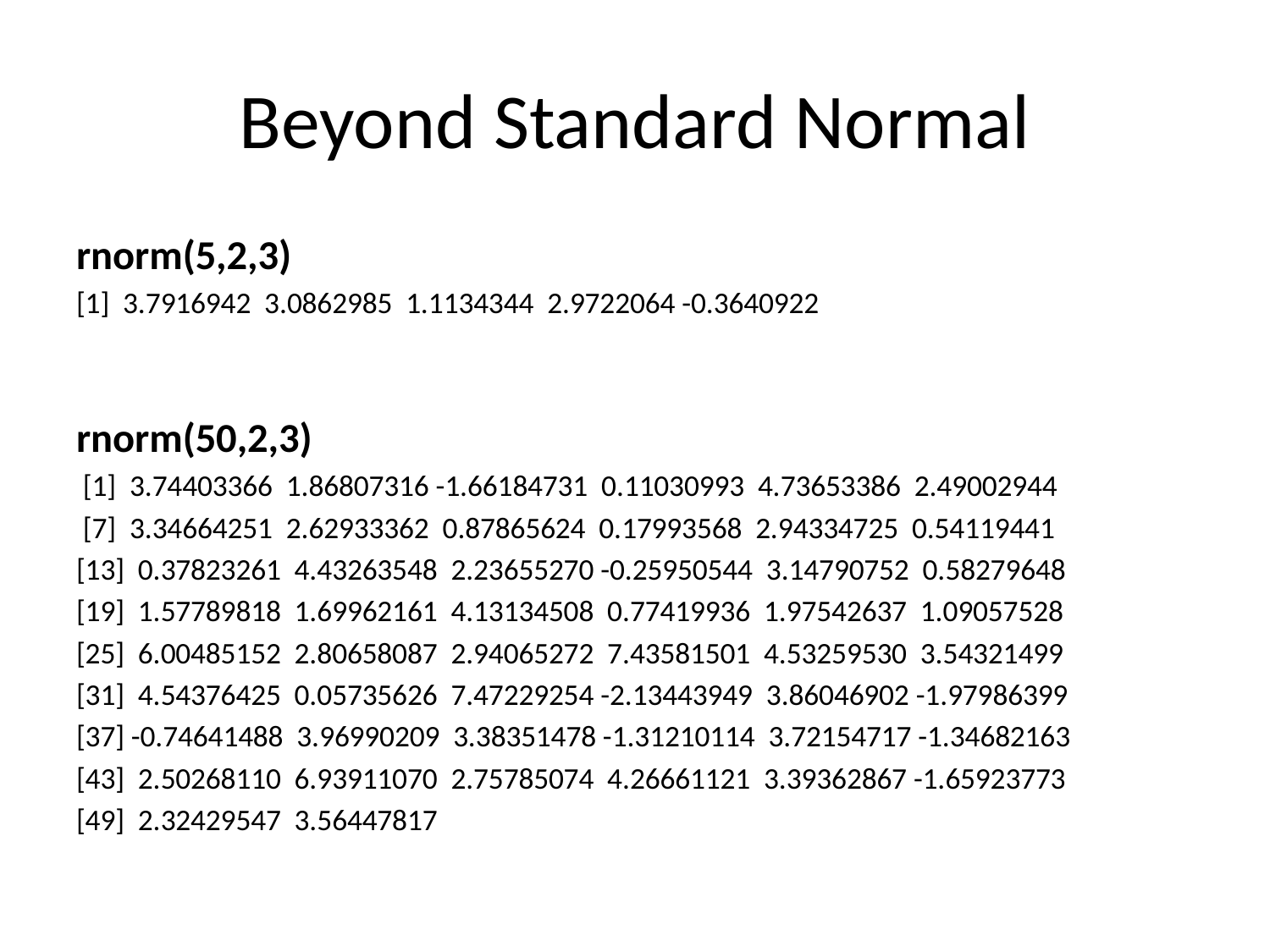

# Beyond Standard Normal
rnorm(5,2,3)
[1]  3.7916942  3.0862985  1.1134344  2.9722064 -0.3640922

rnorm(50,2,3)
 [1]  3.74403366  1.86807316 -1.66184731  0.11030993  4.73653386  2.49002944
 [7]  3.34664251  2.62933362  0.87865624  0.17993568  2.94334725  0.54119441
[13]  0.37823261  4.43263548  2.23655270 -0.25950544  3.14790752  0.58279648
[19]  1.57789818  1.69962161  4.13134508  0.77419936  1.97542637  1.09057528
[25]  6.00485152  2.80658087  2.94065272  7.43581501  4.53259530  3.54321499
[31]  4.54376425  0.05735626  7.47229254 -2.13443949  3.86046902 -1.97986399
[37] -0.74641488  3.96990209  3.38351478 -1.31210114  3.72154717 -1.34682163
[43]  2.50268110  6.93911070  2.75785074  4.26661121  3.39362867 -1.65923773
[49]  2.32429547  3.56447817